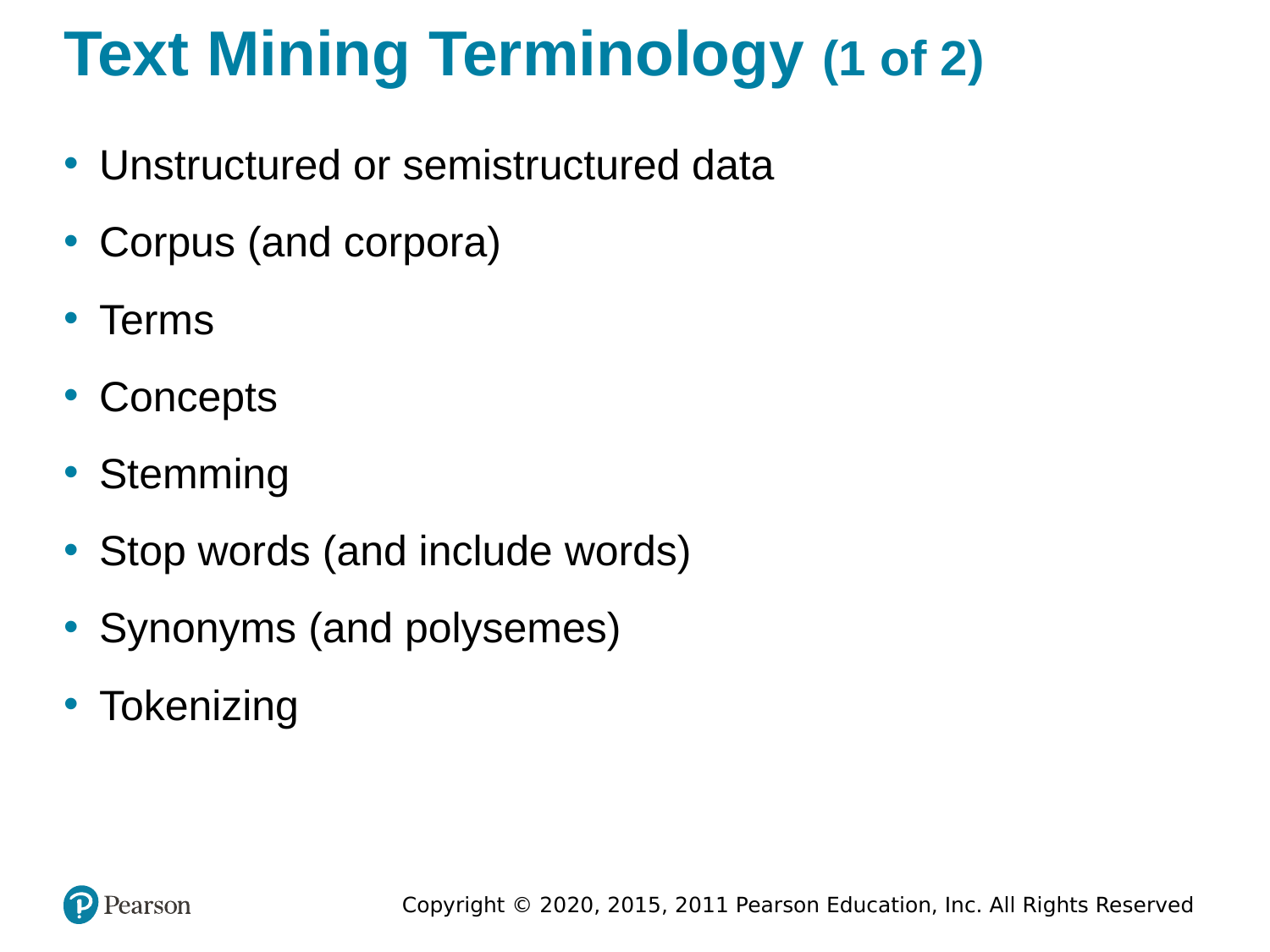

# Text Mining Terminology (1 of 2)
Unstructured or semistructured data
Corpus (and corpora)
Terms
Concepts
Stemming
Stop words (and include words)
Synonyms (and polysemes)
Tokenizing